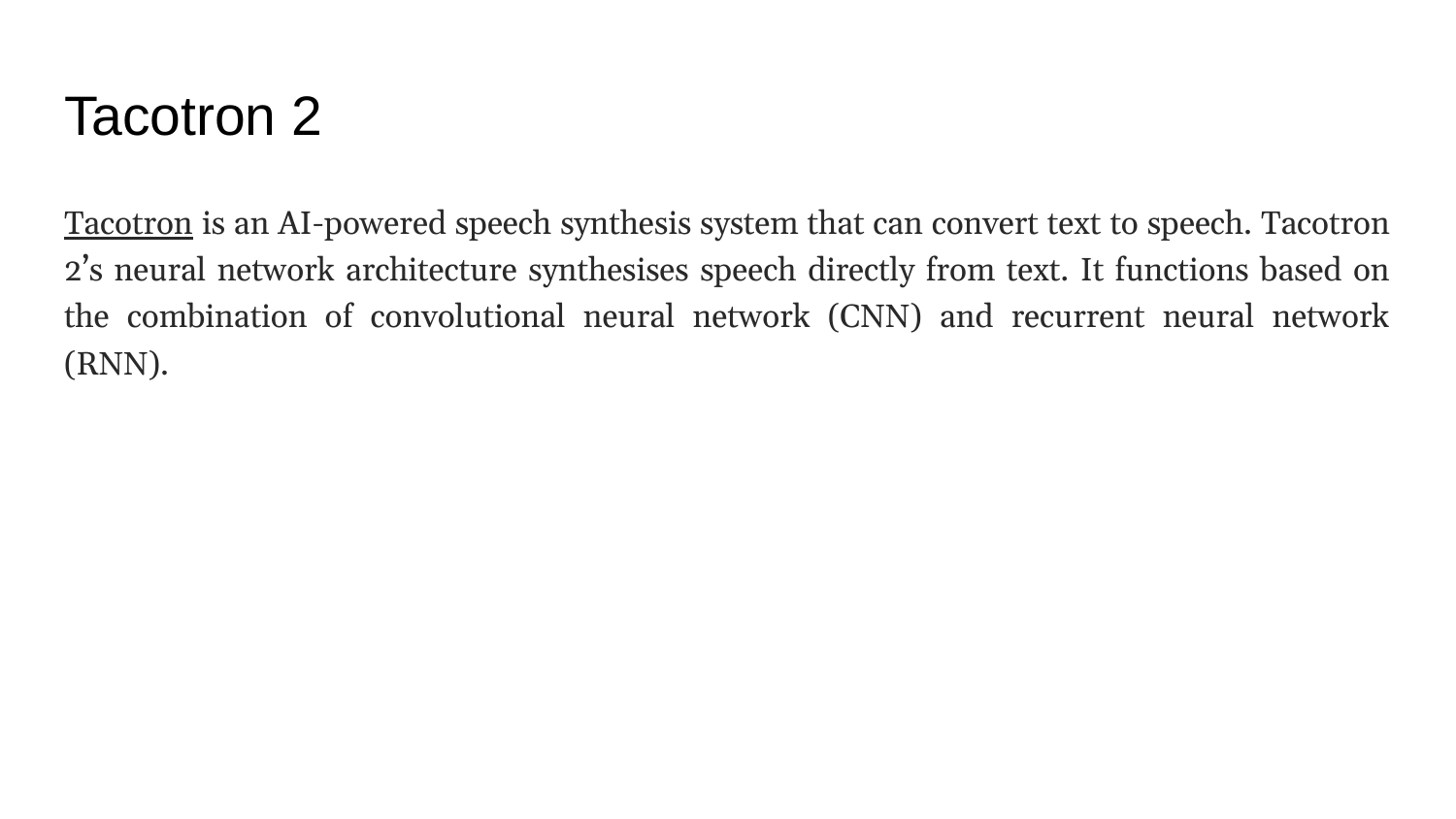

# Tacotron 2

Tacotron is an AI-powered speech synthesis system that can convert text to speech. Tacotron 2’s neural network architecture synthesises speech directly from text. It functions based on the combination of convolutional neural network (CNN) and recurrent neural network (RNN).